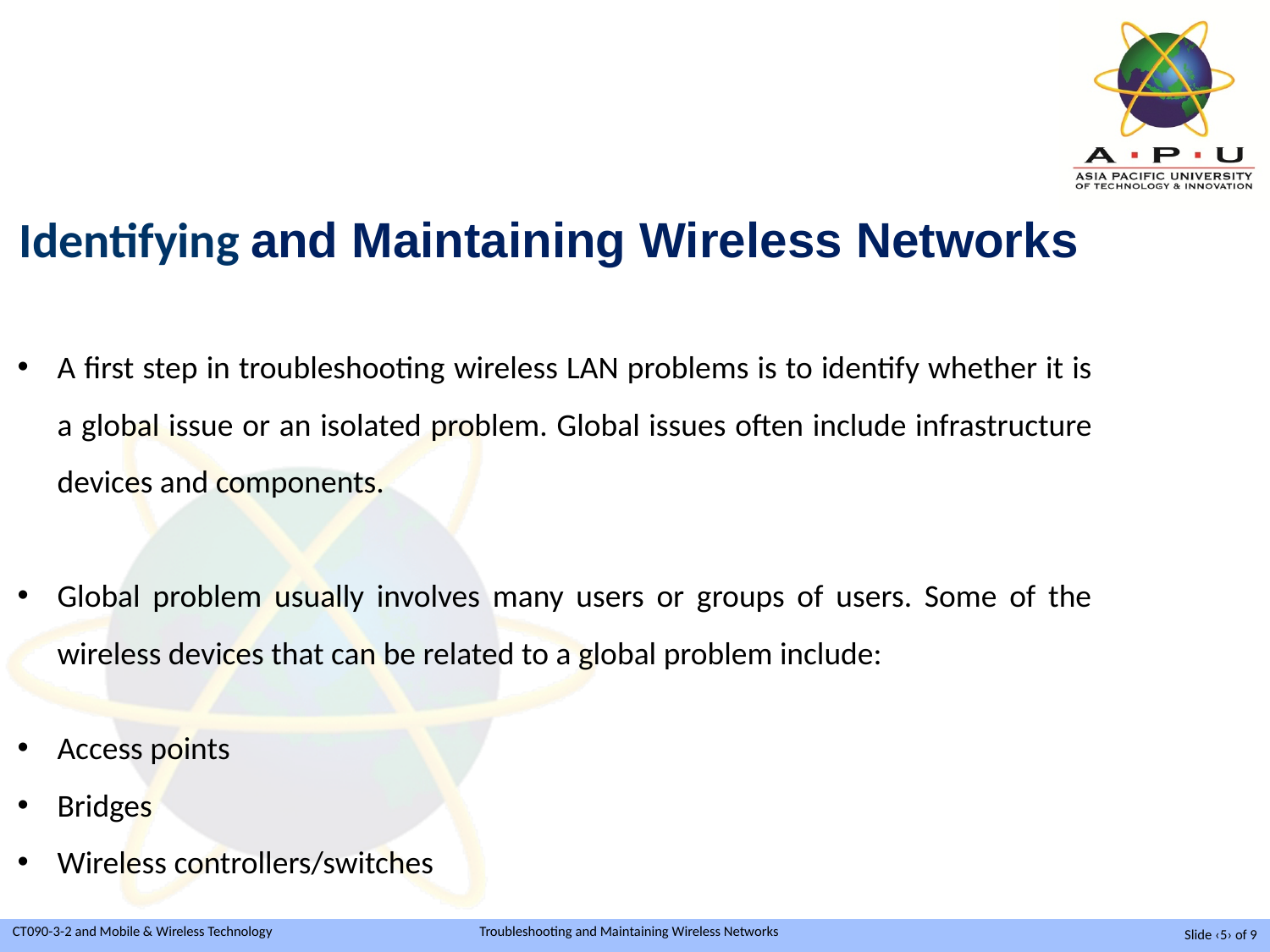

Identifying and Maintaining Wireless Networks

A first step in troubleshooting wireless LAN problems is to identify whether it is a global issue or an isolated problem. Global issues often include infrastructure devices and components.

Global problem usually involves many users or groups of users. Some of the wireless devices that can be related to a global problem include:

Access points
Bridges
Wireless controllers/switches
Slide ‹5› of 9